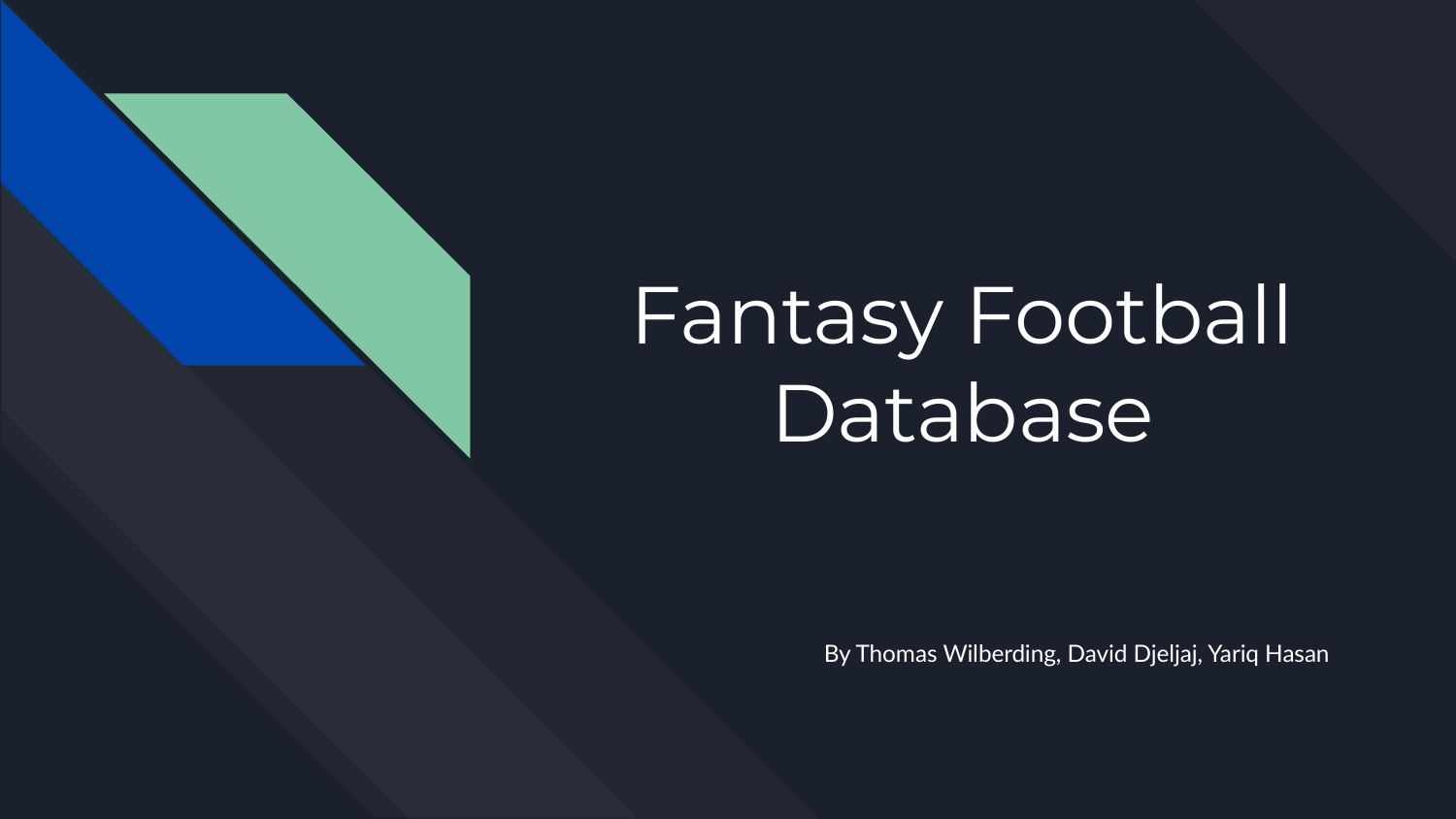

# Fantasy Football
Database
By Thomas Wilberding, David Djeljaj, Yariq Hasan